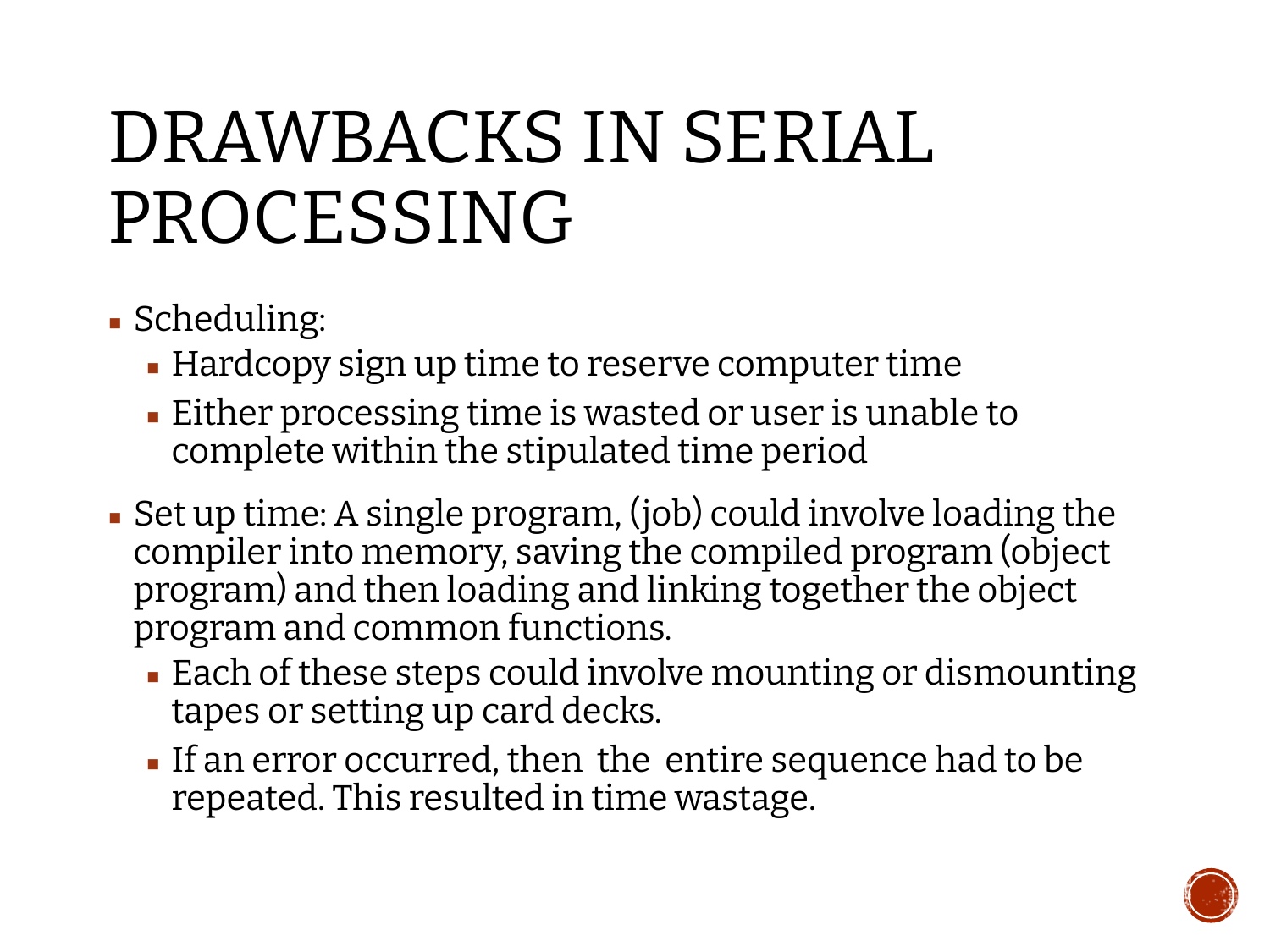

DRAWBACKS IN SERIAL PROCESSING
Scheduling:
Hardcopy sign up time to reserve computer time
Either processing time is wasted or user is unable to complete within the stipulated time period
Set up time: A single program, (job) could involve loading the compiler into memory, saving the compiled program (object program) and then loading and linking together the object program and common functions.
Each of these steps could involve mounting or dismounting tapes or setting up card decks.
If an error occurred, then  the  entire sequence had to be repeated. This resulted in time wastage.